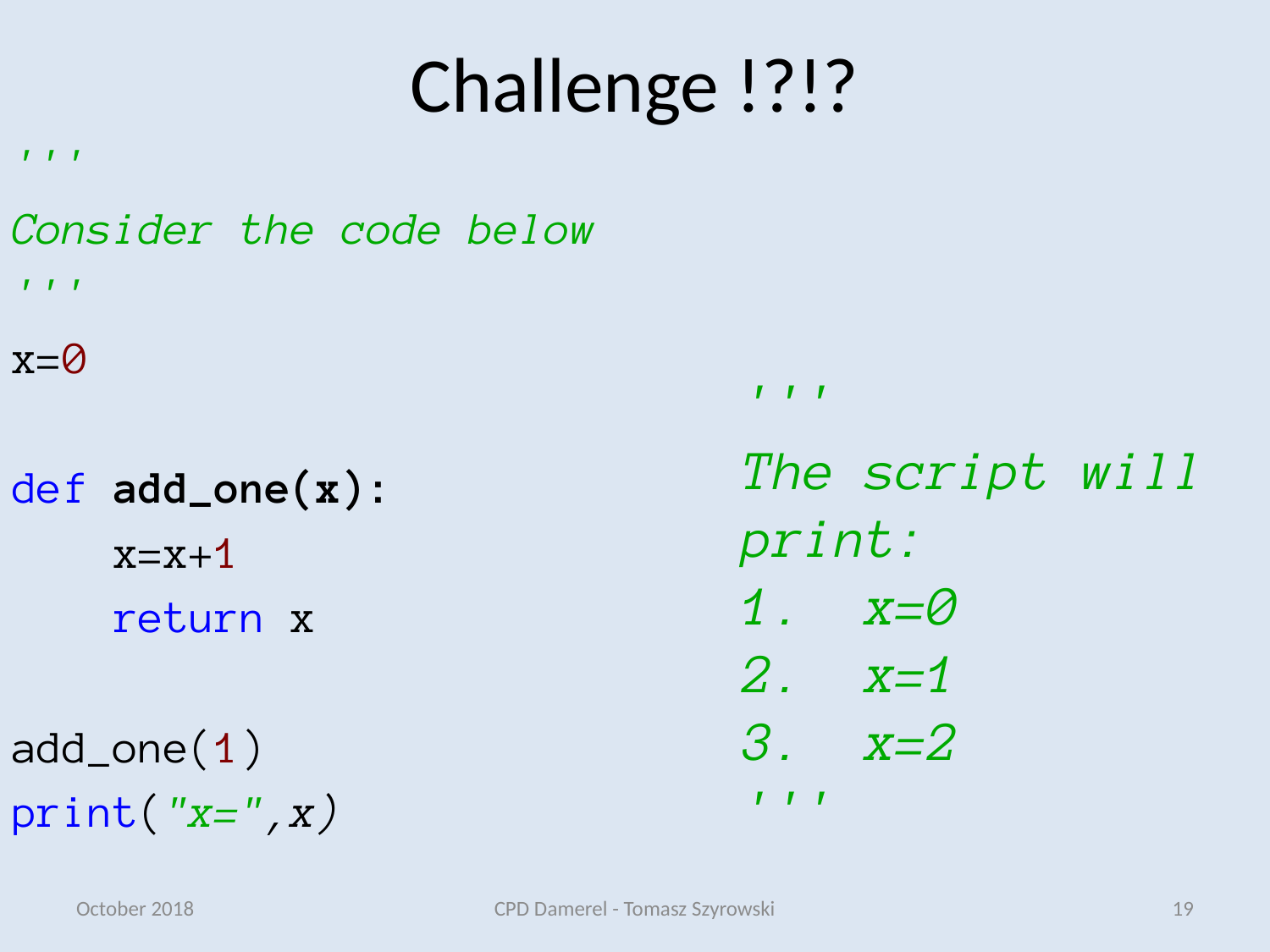

# Challenge !?!?
'''
Consider the code below
'''
x=0

def add_one(x):
    x=x+1
    return x

add_one(1)
print("x=",x)

'''
The script will print:
1.  x=0
2.  x=1
3.  x=2
'''
October 2018
CPD Damerel - Tomasz Szyrowski
19